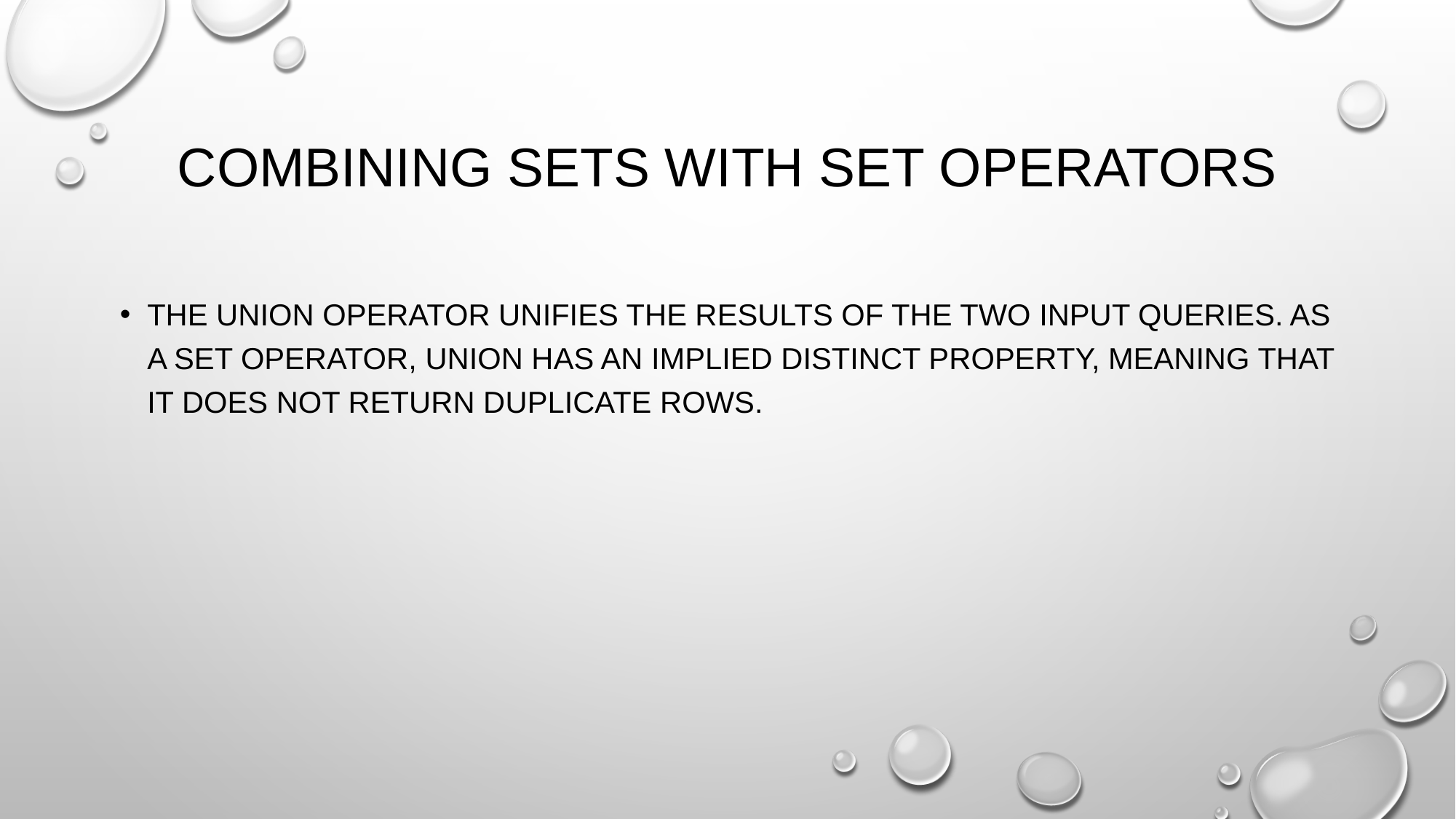

# COMBINING SETS WITH SET OPERATORS
The UNION operator unifies the results of the two input queries. As a set operator, UNION has an implied DISTINCT property, meaning that it does not return duplicate rows.